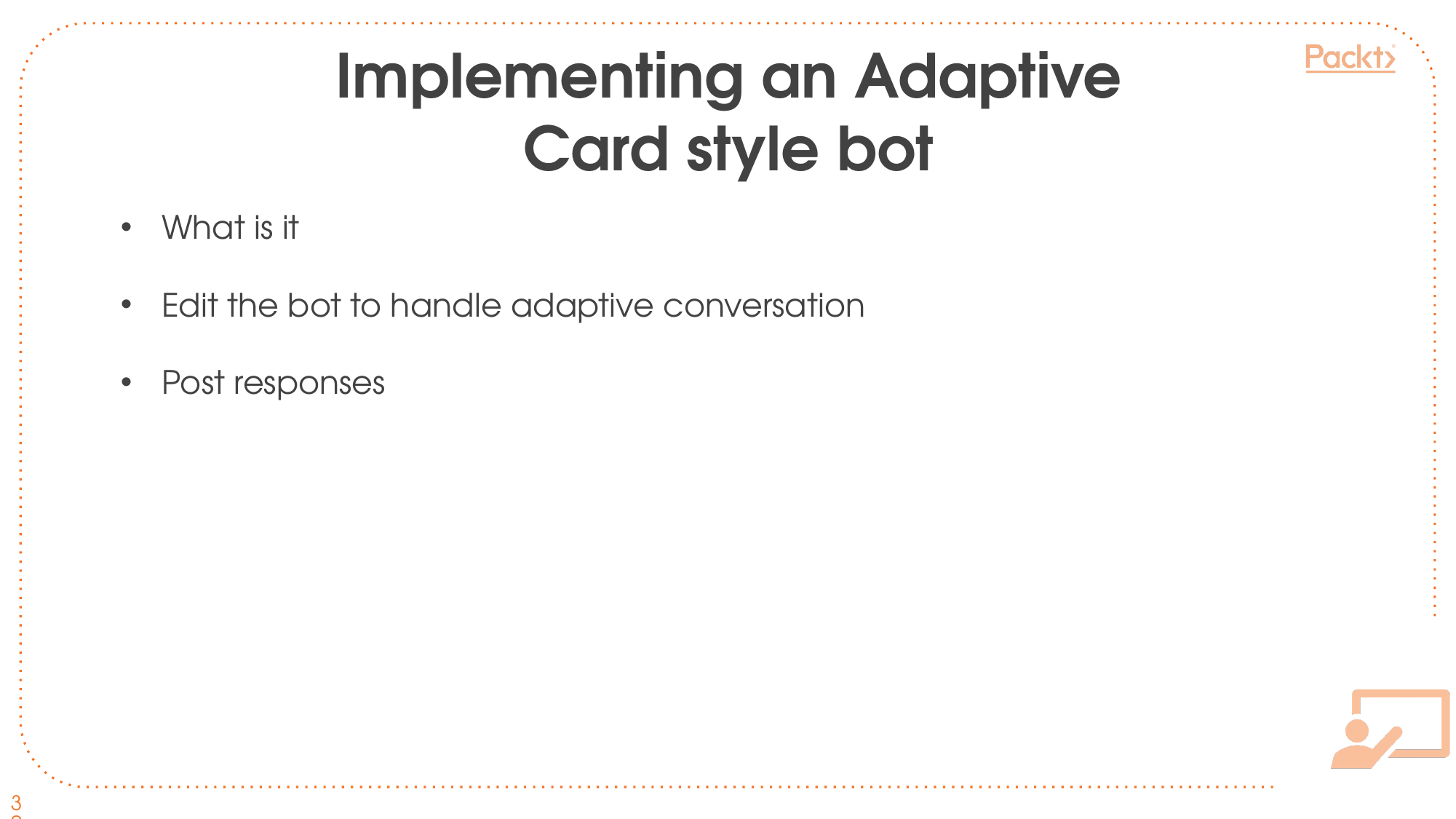

Implementing an Adaptive Card style bot
Slide45
What is it
Edit the bot to handle adaptive conversation
Post responses
30